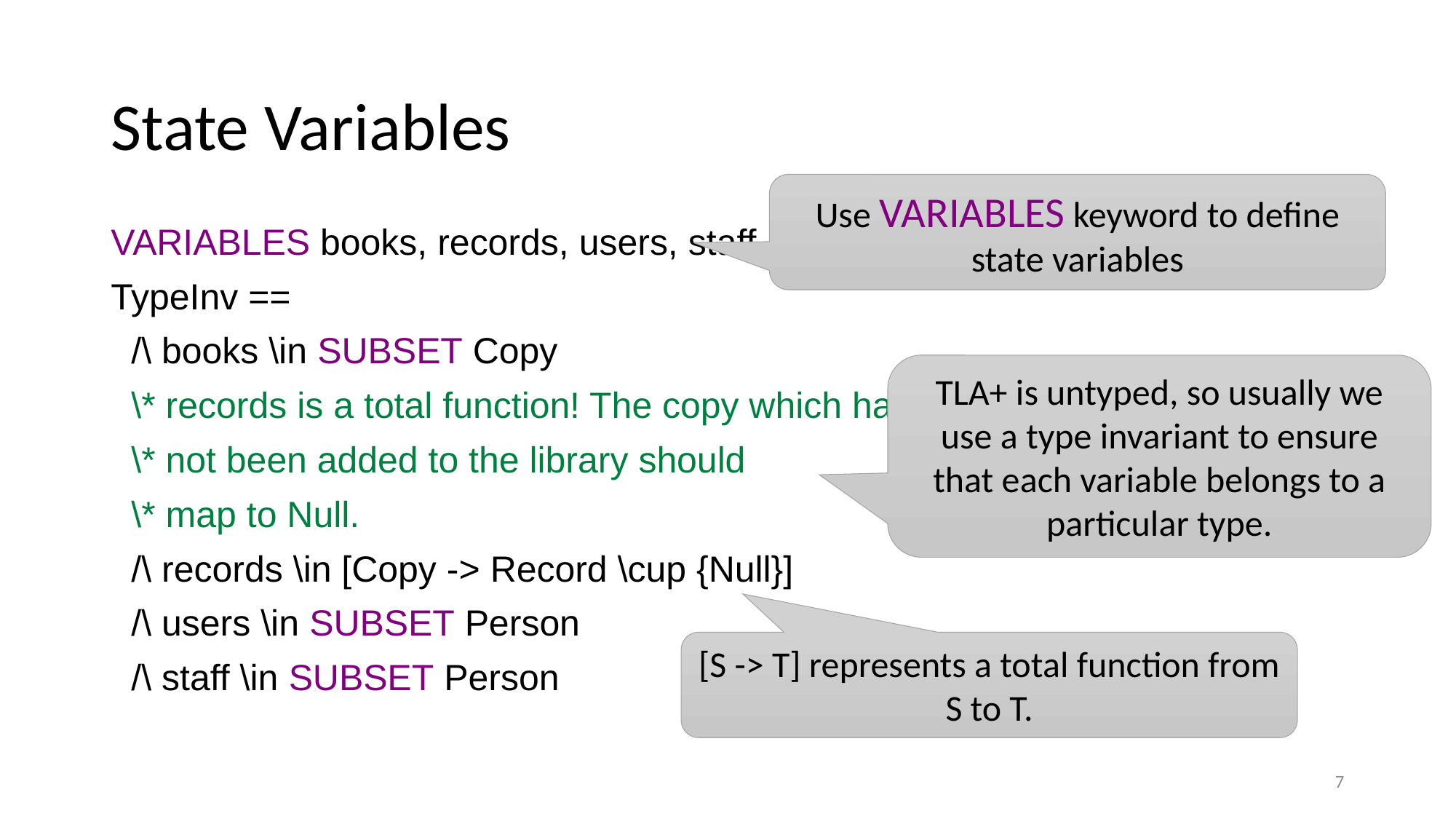

# State Variables
Use VARIABLES keyword to define state variables
VARIABLES books, records, users, staff
TypeInv ==
  /\ books \in SUBSET Copy
  \* records is a total function! The copy which has
  \* not been added to the library should
  \* map to Null.
  /\ records \in [Copy -> Record \cup {Null}]
  /\ users \in SUBSET Person
  /\ staff \in SUBSET Person
TLA+ is untyped, so usually we use a type invariant to ensure that each variable belongs to a particular type.
[S -> T] represents a total function from S to T.
7